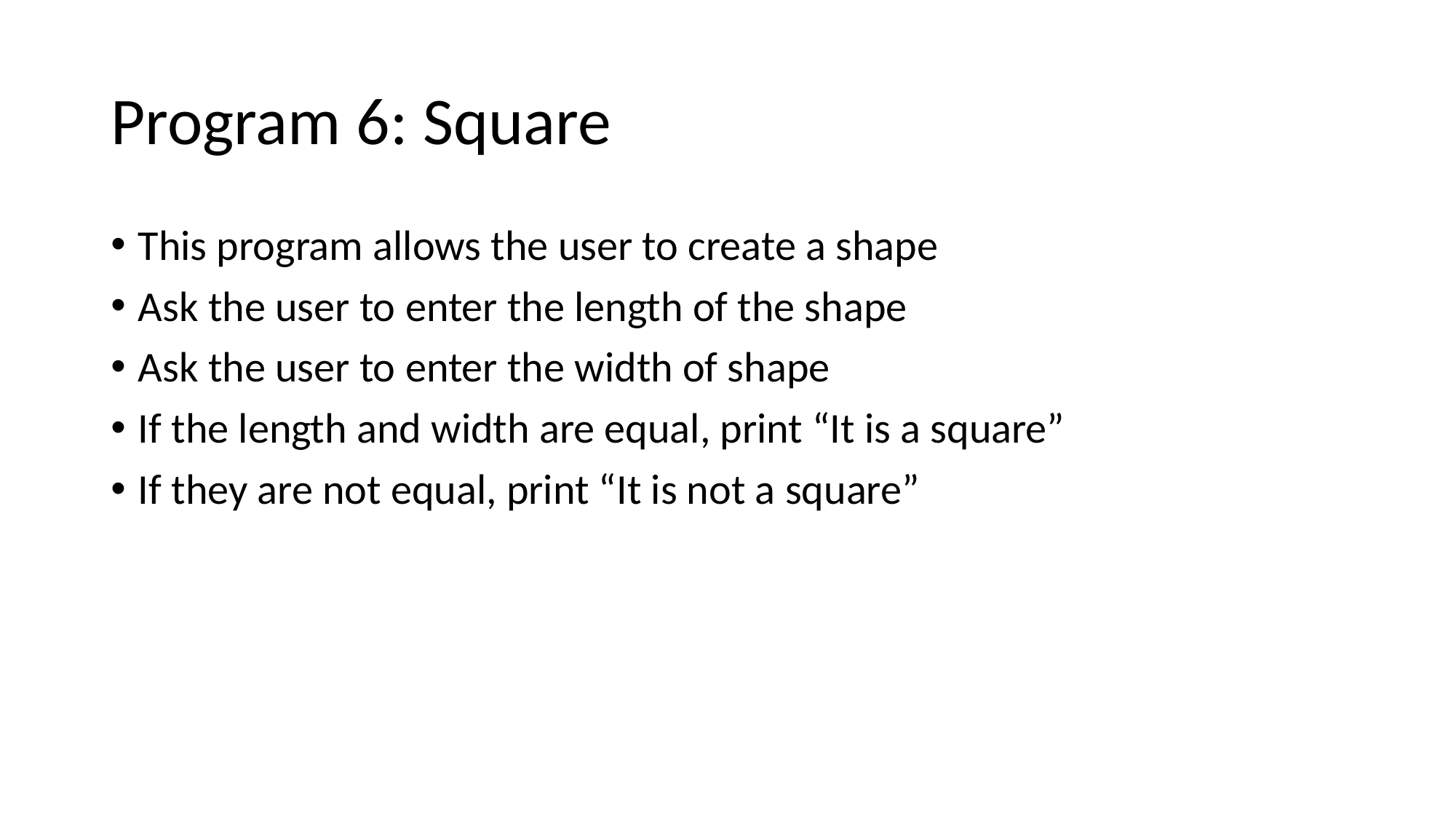

# Program 6: Square
This program allows the user to create a shape
Ask the user to enter the length of the shape
Ask the user to enter the width of shape
If the length and width are equal, print “It is a square”
If they are not equal, print “It is not a square”